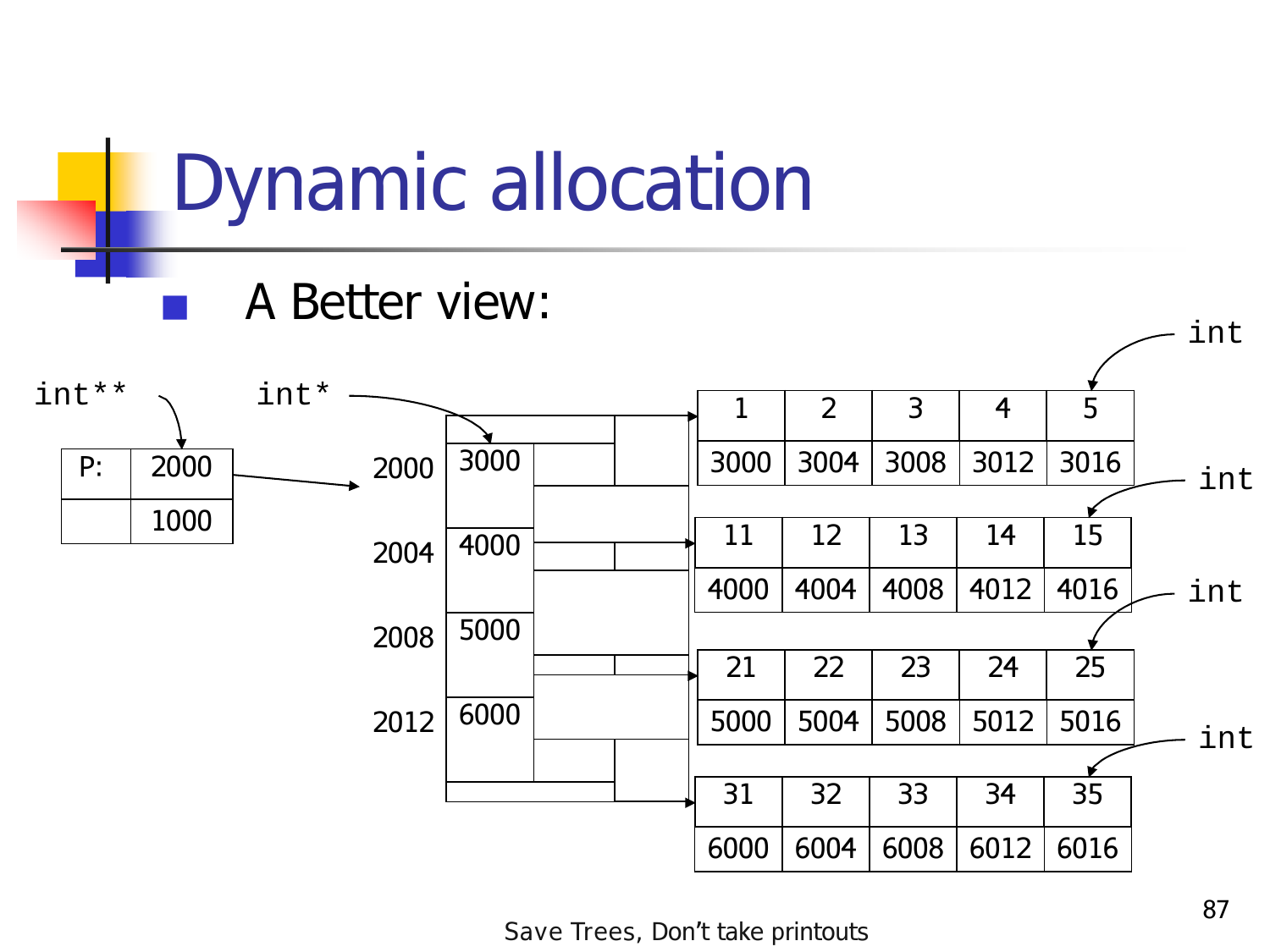

# Dynamic allocation
A Better view:
int*
int

int**
| 1 | 2 | 3 | 4 | 5 |
| --- | --- | --- | --- | --- |
| 3000 | 3004 | 3008 | 3012 | 3016 |

|  |  |  |
| --- | --- | --- |
| 3000 |  |  |
|  |  |  |
| 4000 |  |  |
|  |  |  |
|  |  |  |
| 5000 |  |  |
|  |  |  |
|  |  |  |
| 6000 |  |  |
|  |  |  |
|  |  |  |

2000
| P: | 2000 |
| --- | --- |
|  | 1000 |
int

| 11 | 12 | 13 | 14 | 15 |
| --- | --- | --- | --- | --- |
| 4000 | 4004 | 4008 | 4012 | 4016 |
2004

int

2008

| 21 | 22 | 23 | 24 | 25 |
| --- | --- | --- | --- | --- |
| 5000 | 5004 | 5008 | 5012 | 5016 |

2012
int

| 31 | 32 | 33 | 34 | 35 |
| --- | --- | --- | --- | --- |
| 6000 | 6004 | 6008 | 6012 | 6016 |

87
Save Trees, Don’t take printouts